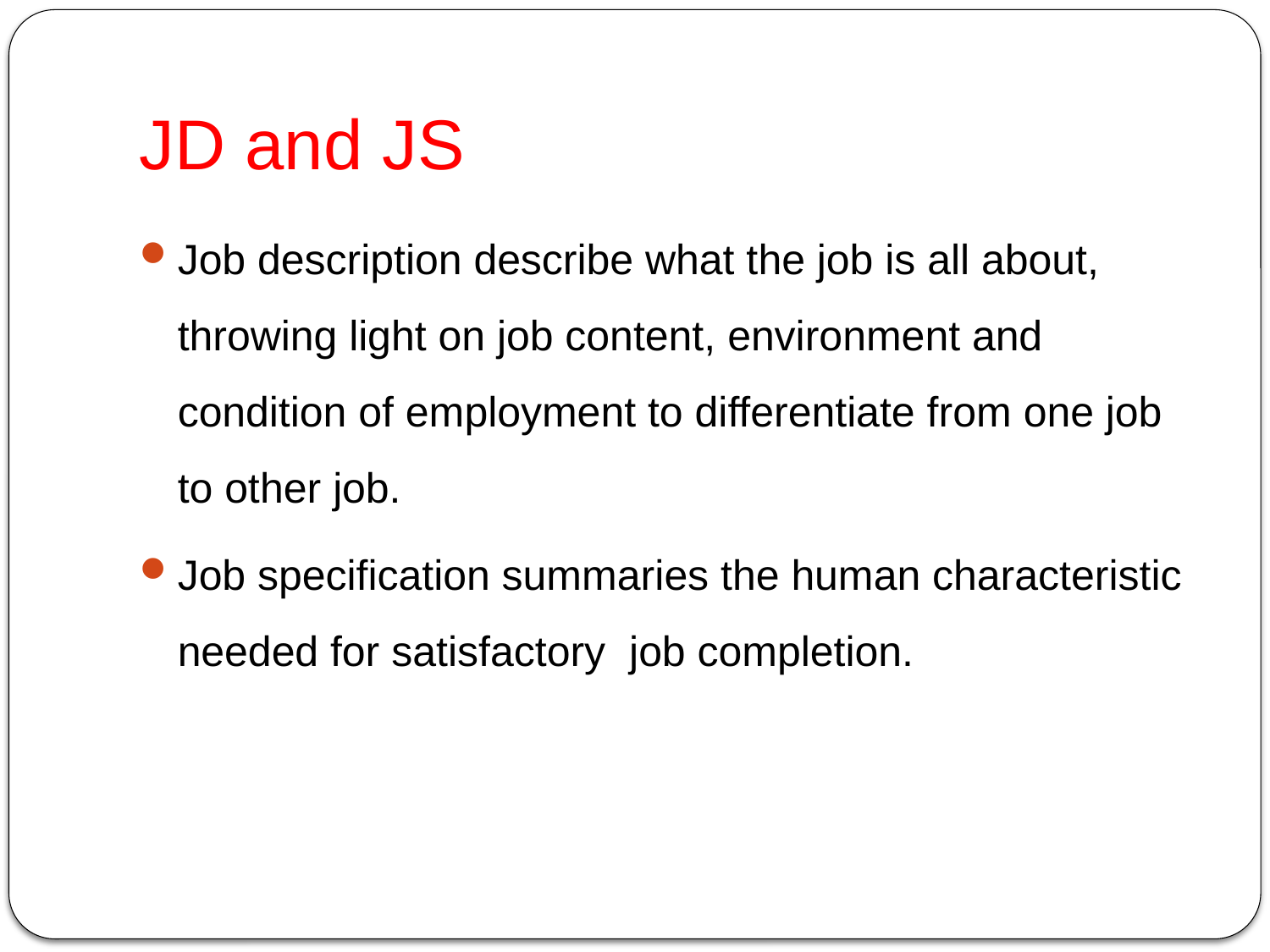

# JD and JS
Job description describe what the job is all about, throwing light on job content, environment and condition of employment to differentiate from one job to other job.
Job specification summaries the human characteristic needed for satisfactory  job completion.